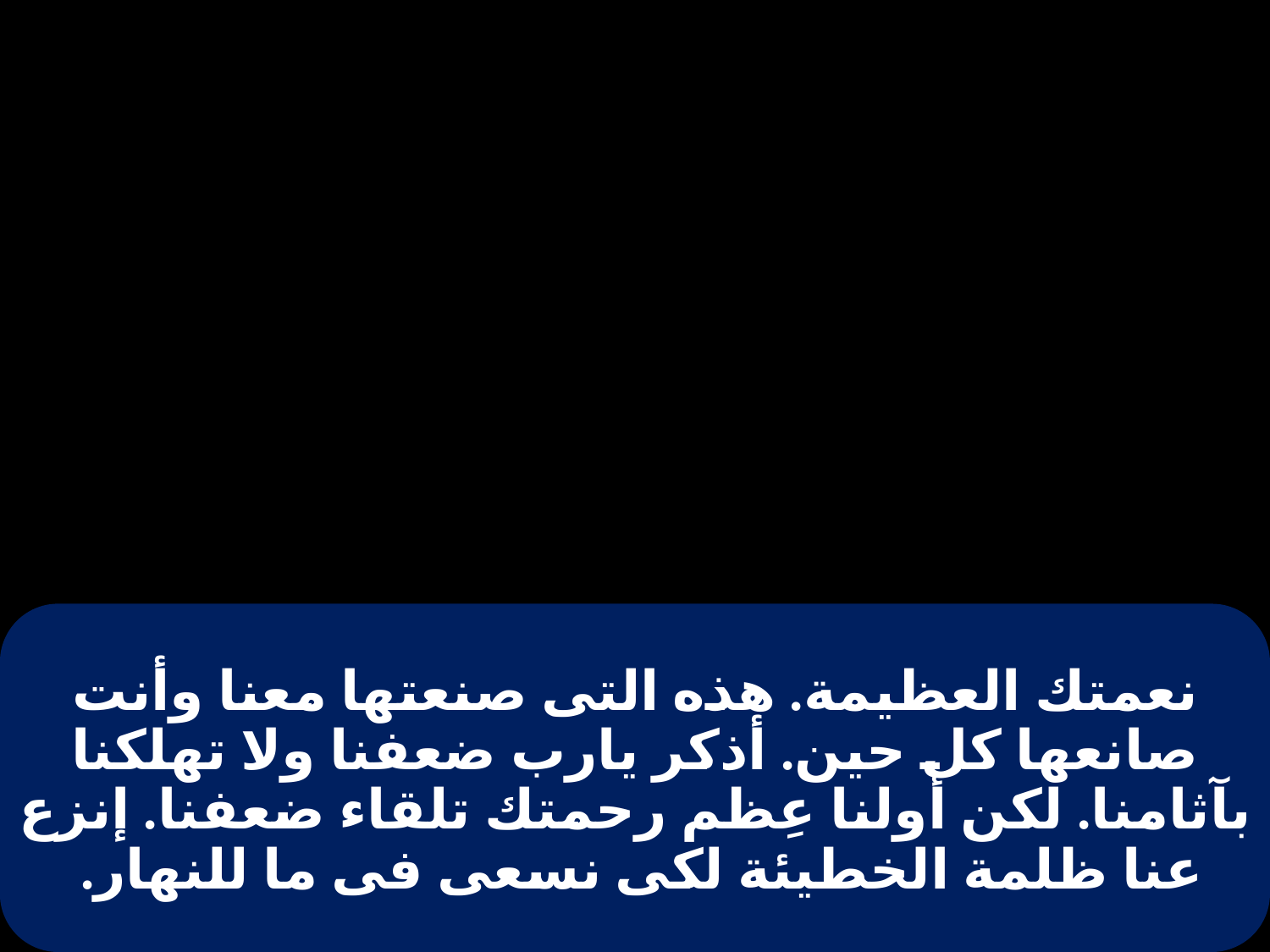

# نعمتك العظيمة. هذه التى صنعتها معنا وأنت صانعها كل حين. أذكر يارب ضعفنا ولا تهلكنا بآثامنا. لكن أولنا عِظم رحمتك تلقاء ضعفنا. إنزع عنا ظلمة الخطيئة لكى نسعى فى ما للنهار.